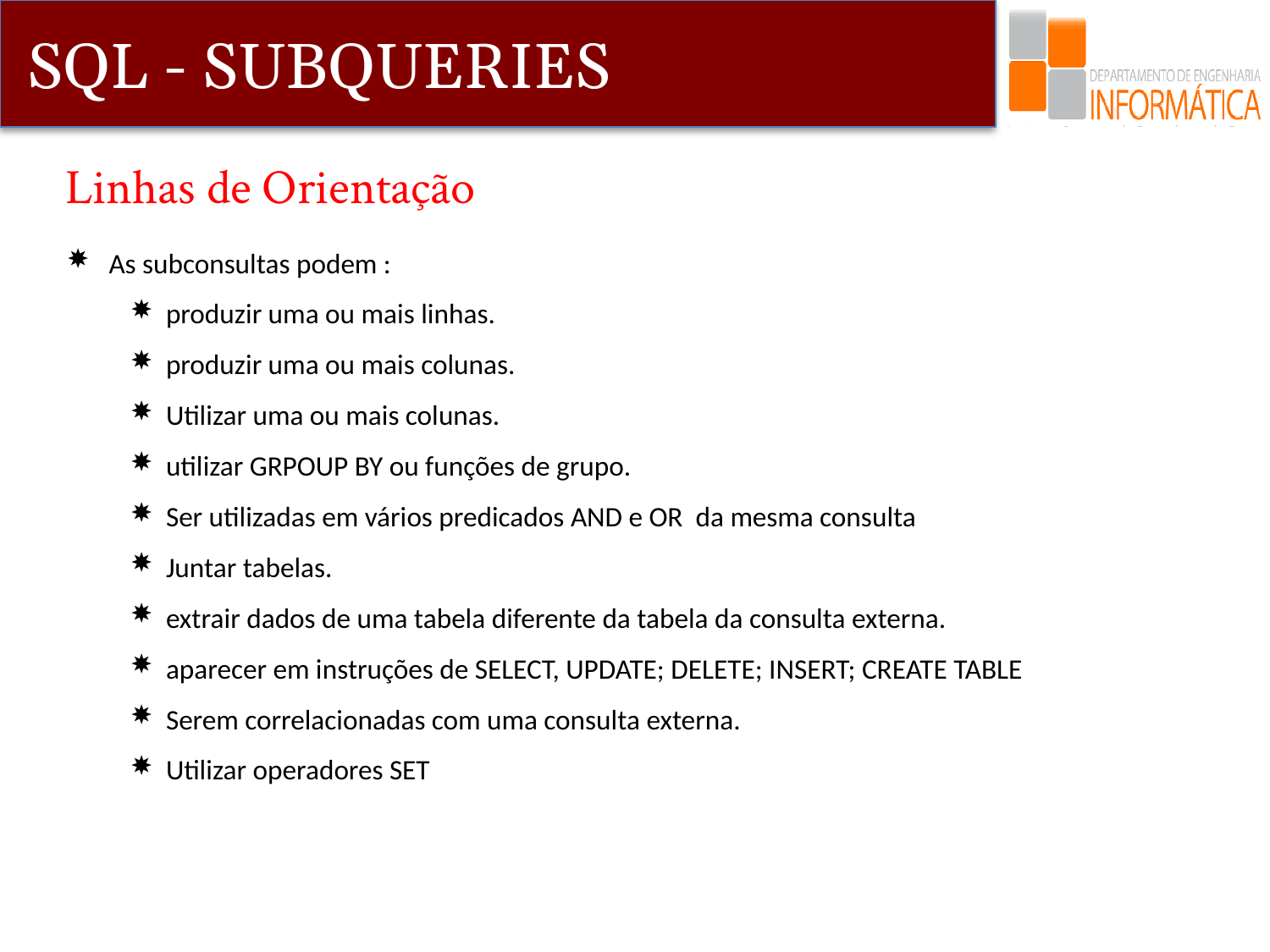

Linhas de Orientação
 As subconsultas podem :
produzir uma ou mais linhas.
produzir uma ou mais colunas.
Utilizar uma ou mais colunas.
utilizar GRPOUP BY ou funções de grupo.
Ser utilizadas em vários predicados AND e OR  da mesma consulta
Juntar tabelas.
extrair dados de uma tabela diferente da tabela da consulta externa.
aparecer em instruções de SELECT, UPDATE; DELETE; INSERT; CREATE TABLE
Serem correlacionadas com uma consulta externa.
Utilizar operadores SET